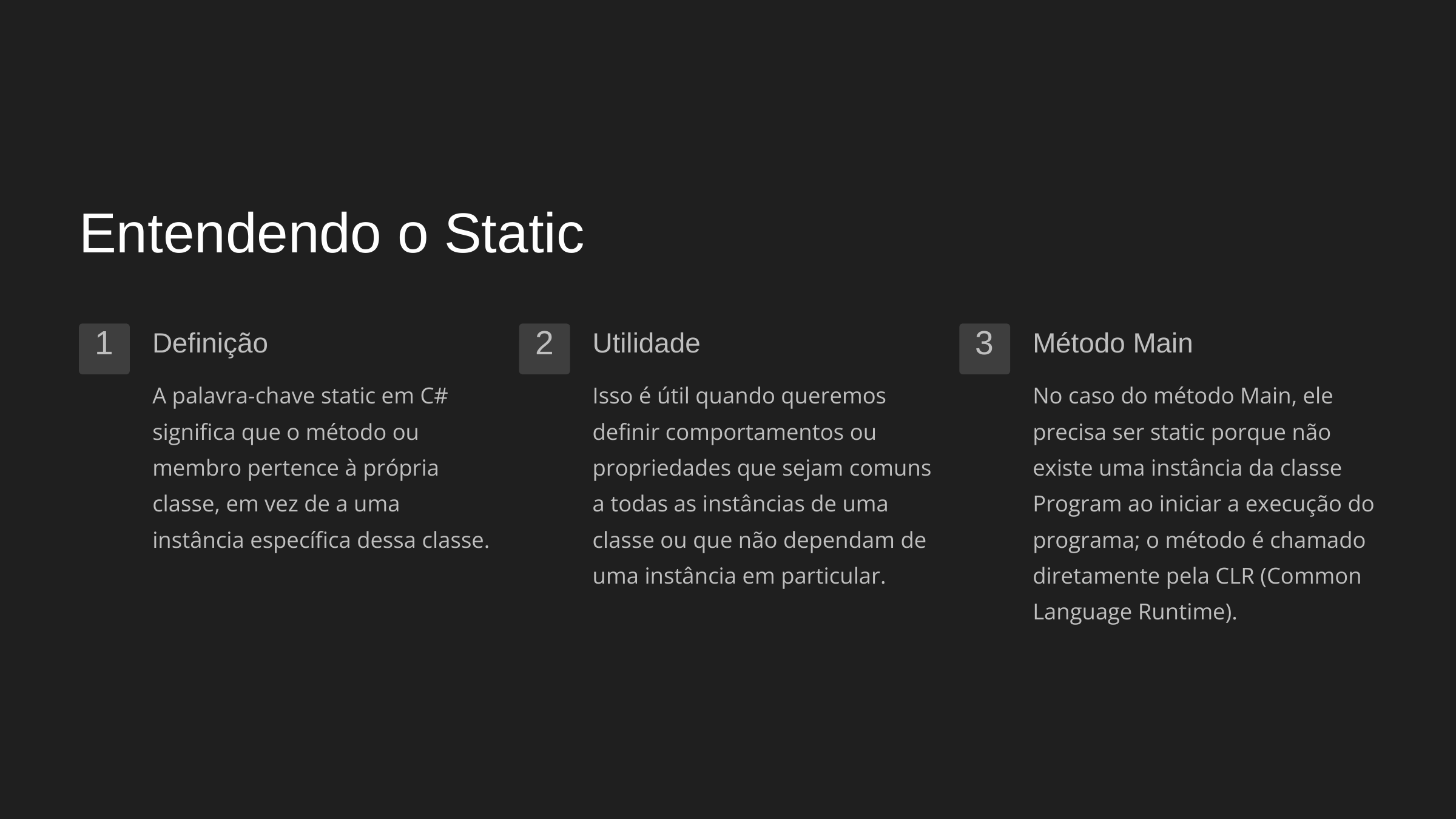

Entendendo o Static

Definição

Utilidade

Método Main
1
2
3
A palavra-chave static em C# significa que o método ou membro pertence à própria classe, em vez de a uma instância específica dessa classe.
Isso é útil quando queremos definir comportamentos ou propriedades que sejam comuns a todas as instâncias de uma classe ou que não dependam de uma instância em particular.
No caso do método Main, ele precisa ser static porque não existe uma instância da classe Program ao iniciar a execução do programa; o método é chamado diretamente pela CLR (Common Language Runtime).